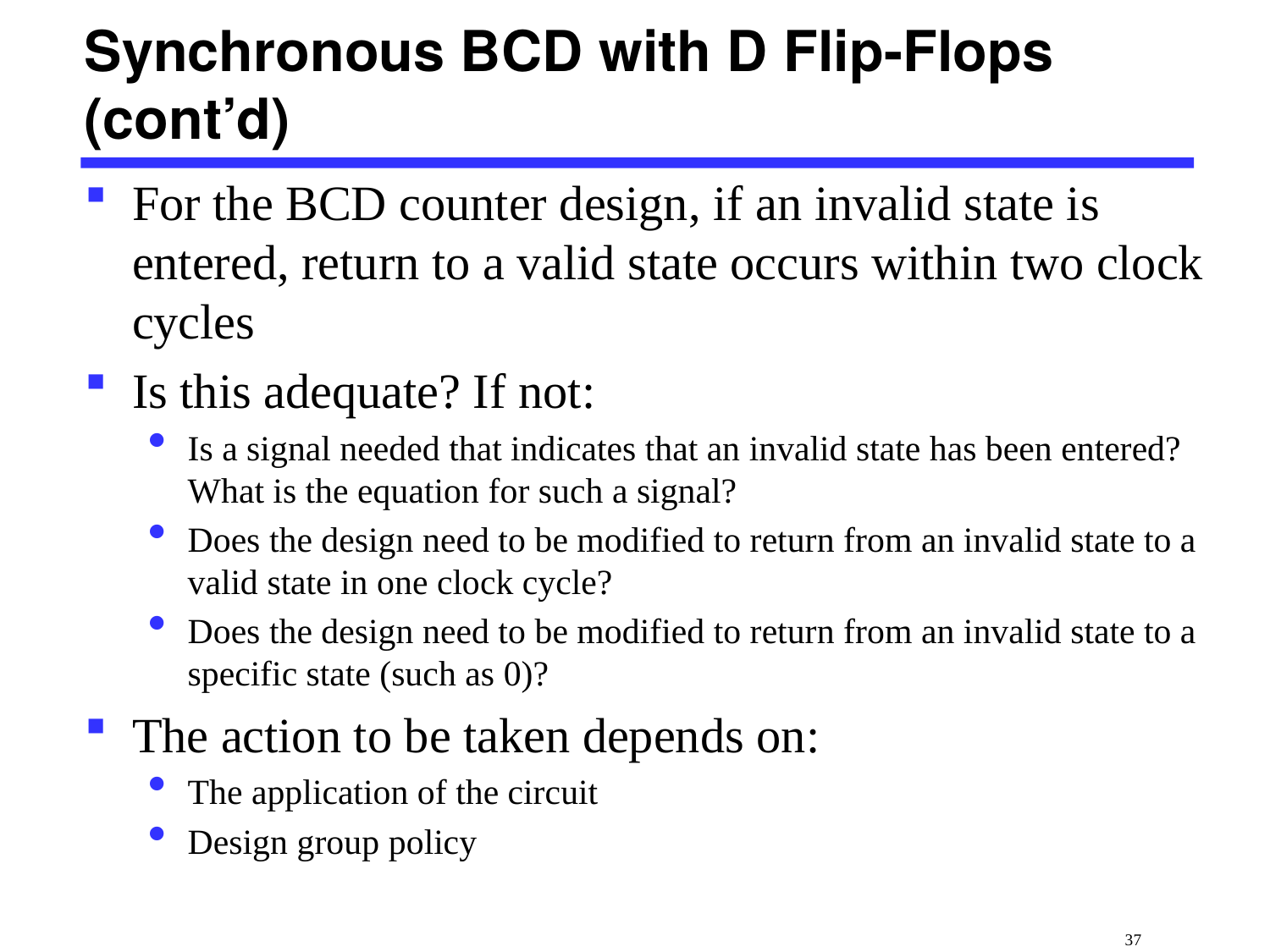

# Synchronous BCD with D Flip-Flops (cont’d)
For the BCD counter design, if an invalid state is entered, return to a valid state occurs within two clock cycles
Is this adequate? If not:
Is a signal needed that indicates that an invalid state has been entered? What is the equation for such a signal?
Does the design need to be modified to return from an invalid state to a valid state in one clock cycle?
Does the design need to be modified to return from an invalid state to a specific state (such as 0)?
The action to be taken depends on:
The application of the circuit
Design group policy
                           37